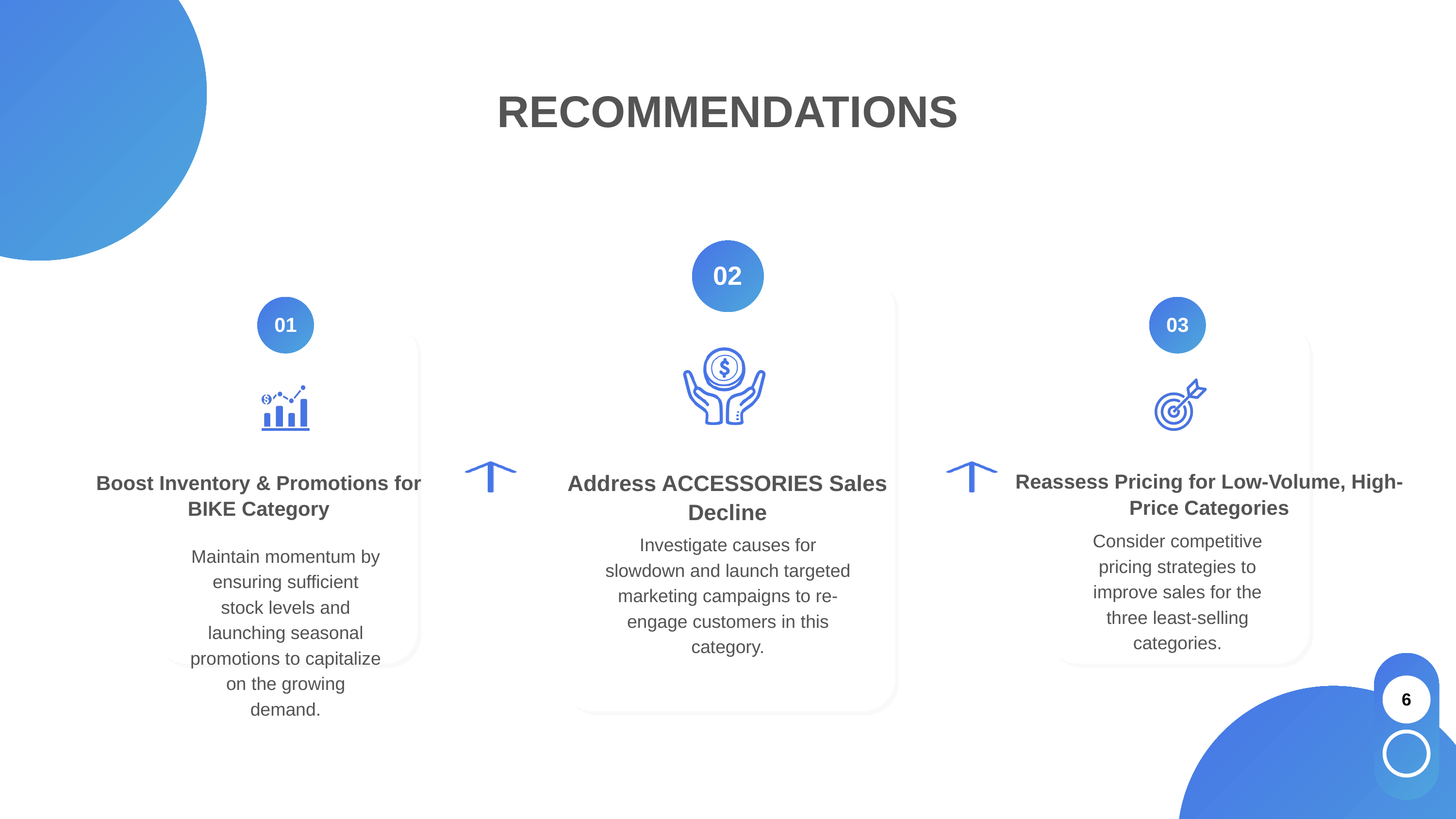

RECOMMENDATIONS

02

01
03

Reassess Pricing for Low-Volume, High-Price Categories
Address ACCESSORIES Sales Decline
Boost Inventory & Promotions for BIKE Category
Consider competitive pricing strategies to improve sales for the three least-selling categories.

Investigate causes for slowdown and launch targeted marketing campaigns to re-engage customers in this category.

Maintain momentum by ensuring sufficient stock levels and launching seasonal promotions to capitalize on the growing demand.

6